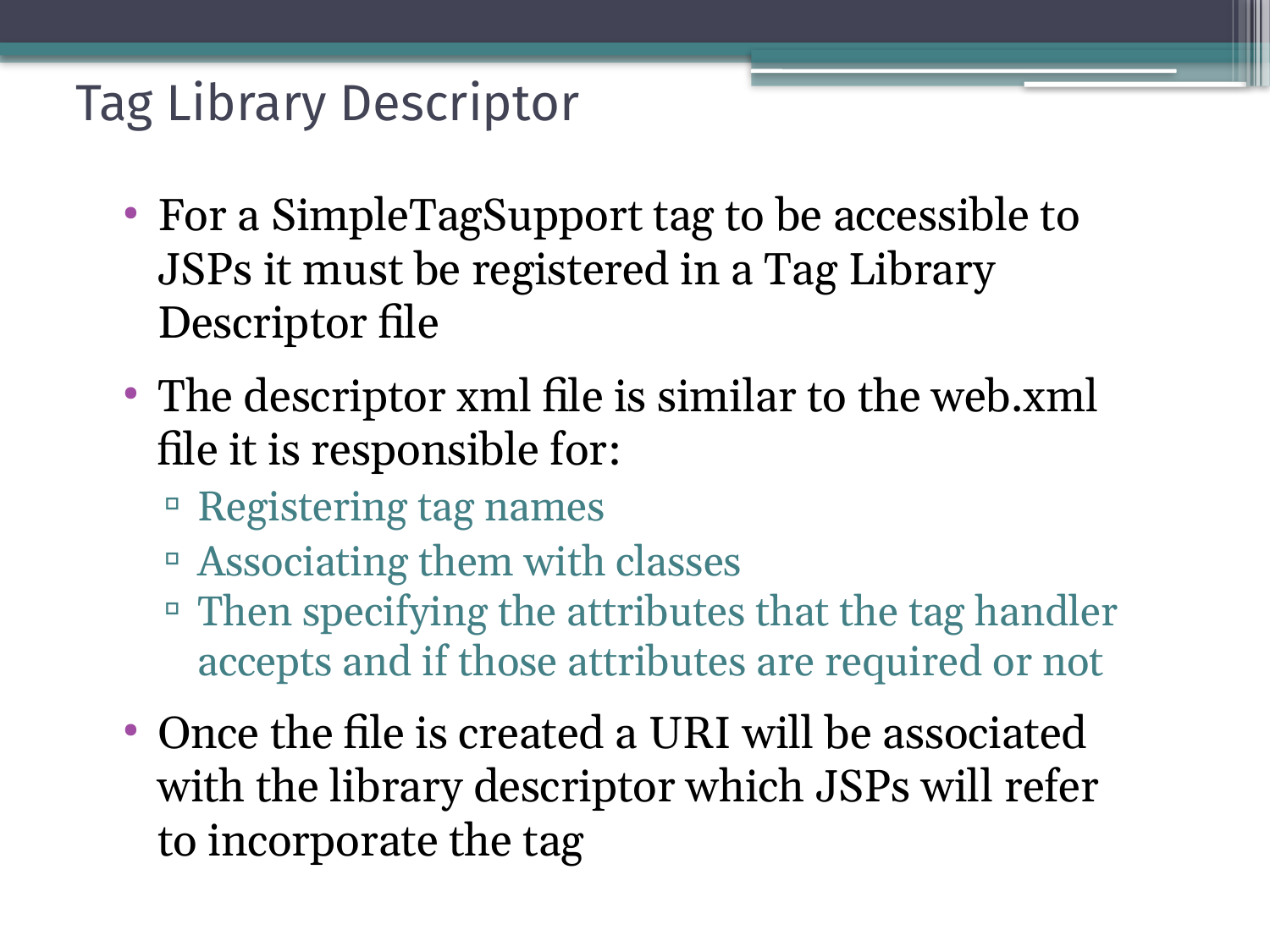

# Tag Library Descriptor
For a SimpleTagSupport tag to be accessible to JSPs it must be registered in a Tag Library Descriptor file
The descriptor xml file is similar to the web.xml file it is responsible for:
Registering tag names
Associating them with classes
Then specifying the attributes that the tag handler accepts and if those attributes are required or not
Once the file is created a URI will be associated with the library descriptor which JSPs will refer to incorporate the tag